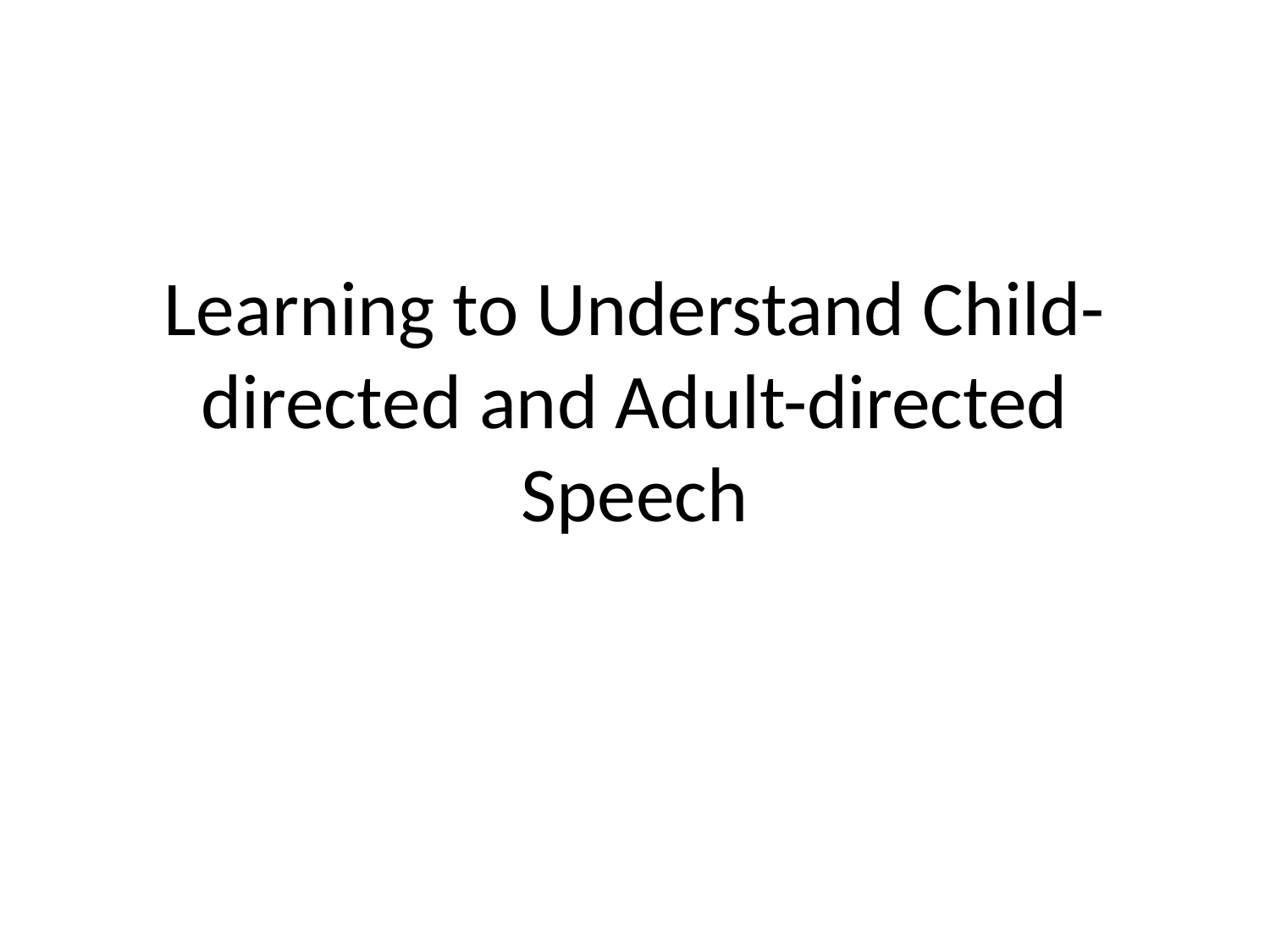

# Learning to Understand Child-directed and Adult-directed Speech